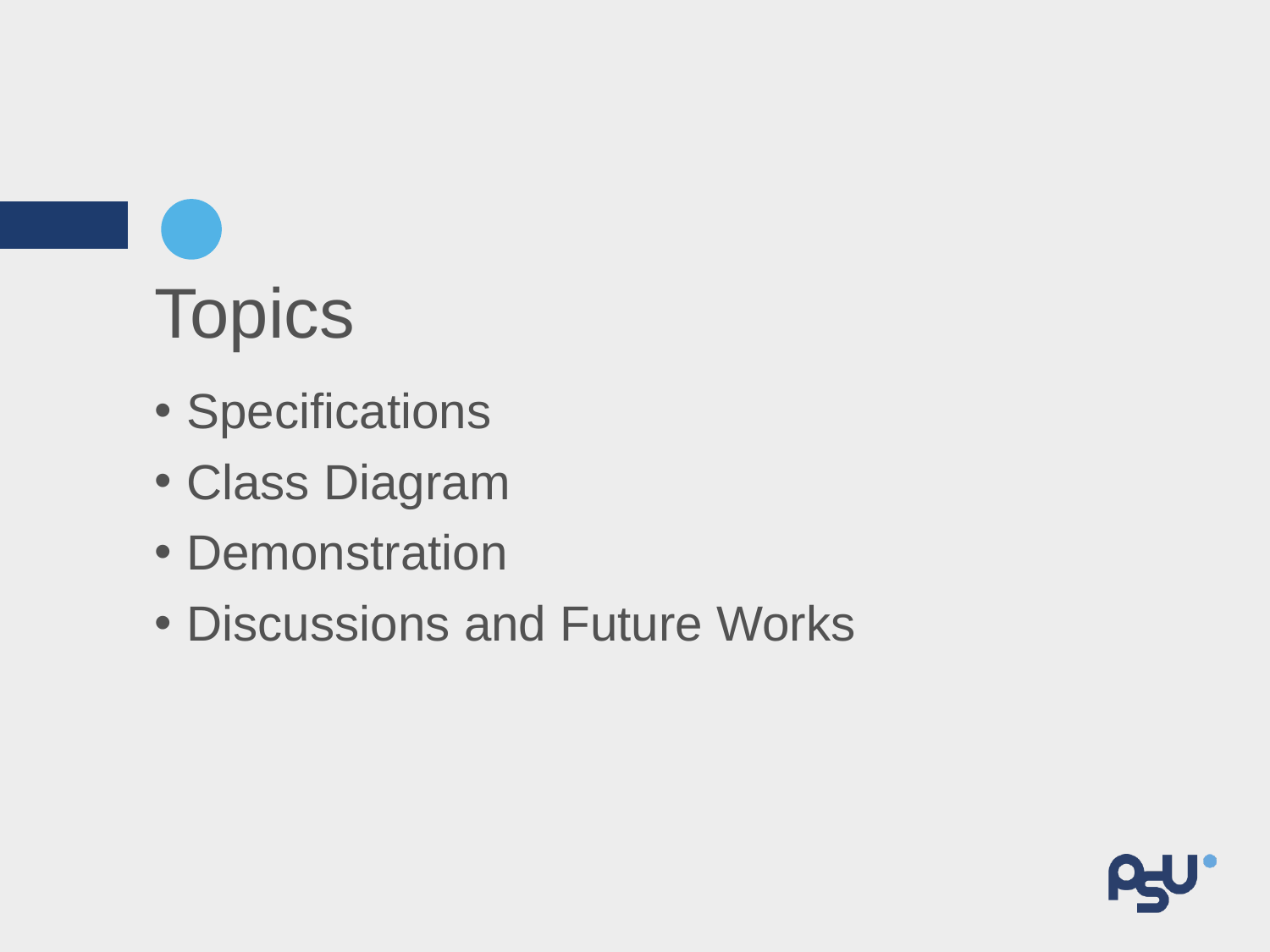

# Topics
Specifications
Class Diagram
Demonstration
Discussions and Future Works